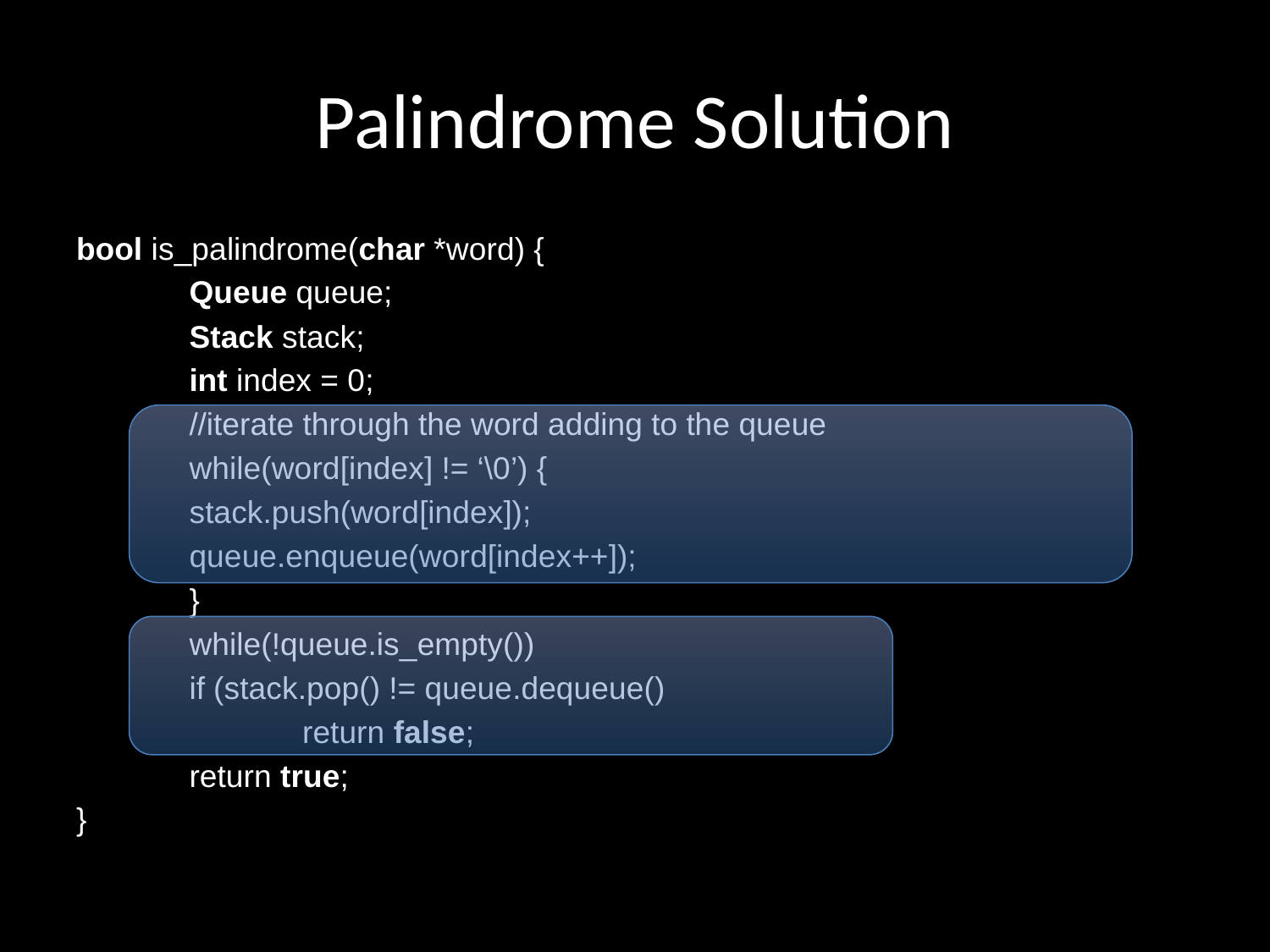

# Palindrome Solution
bool is_palindrome(char *word) {
	Queue queue;
	Stack stack;
	int index = 0;
	//iterate through the word adding to the queue
	while(word[index] != ‘\0’) {
		stack.push(word[index]);
		queue.enqueue(word[index++]);
	}
	while(!queue.is_empty())
		if (stack.pop() != queue.dequeue()
	 		return false;
	return true;
}